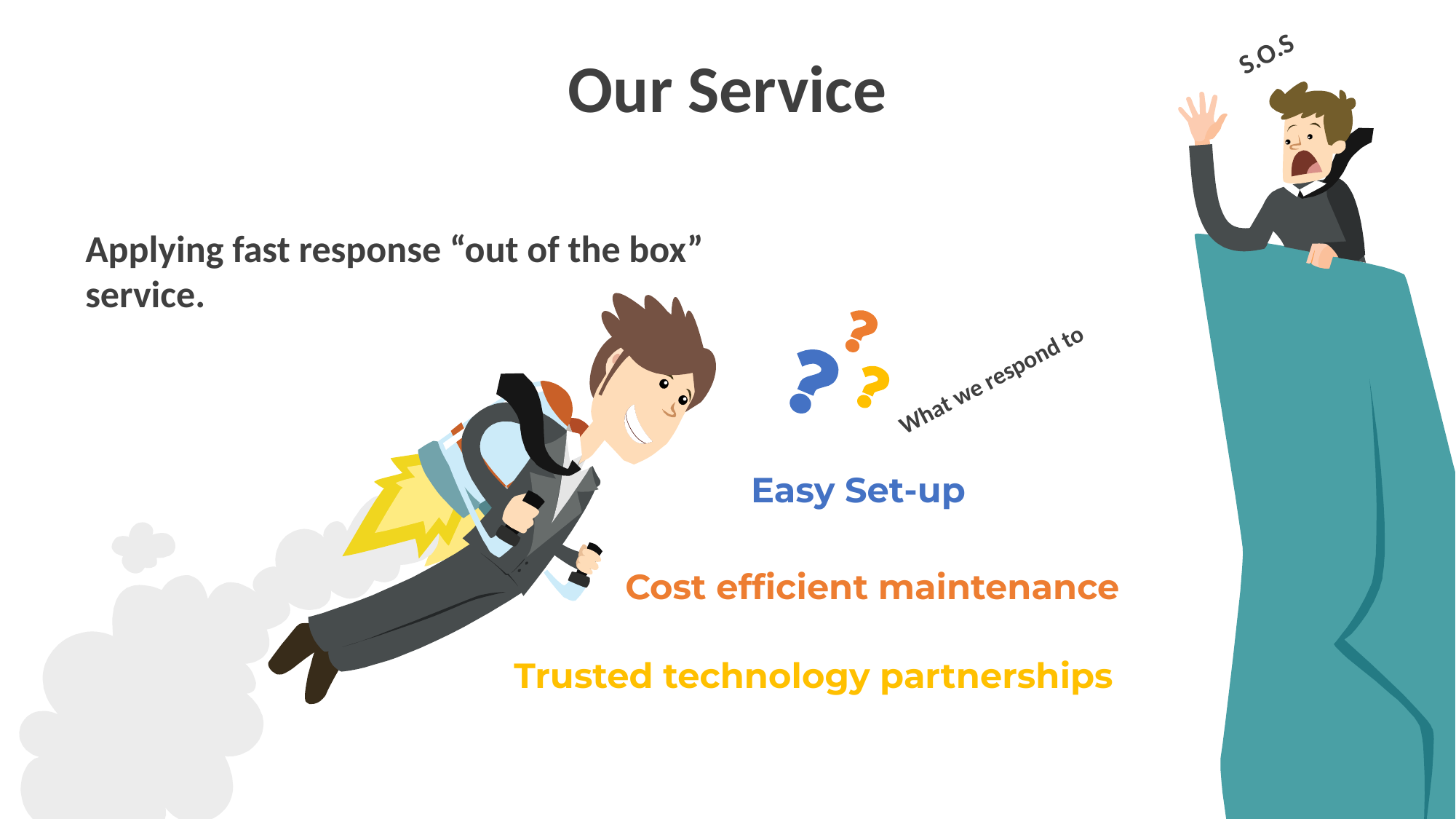

S.O.S
# Our Service

Applying fast response “out of the box” service.

What we respond to

Easy Set-up
Cost efficient maintenance
Trusted technology partnerships